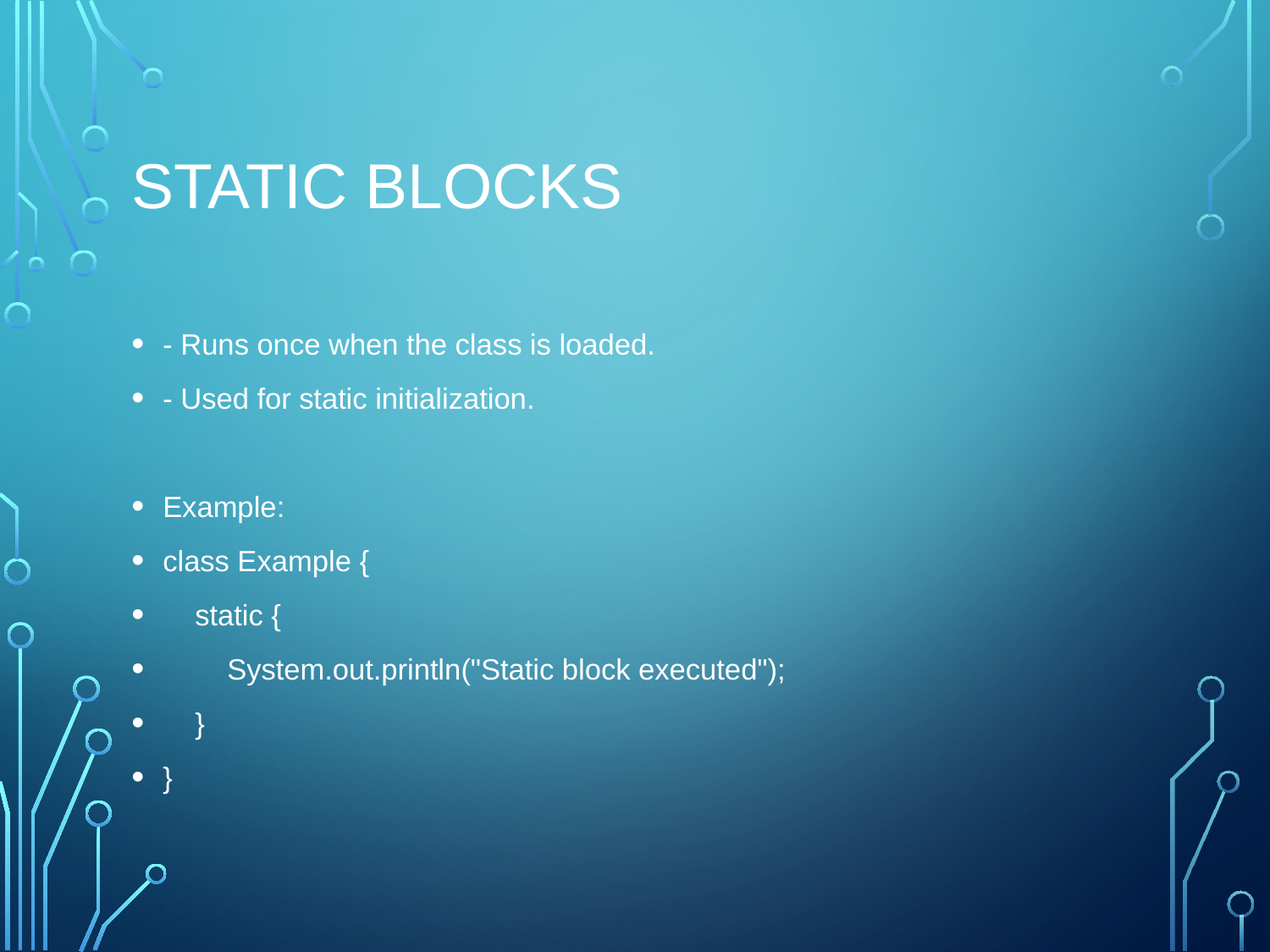

# Static Blocks
- Runs once when the class is loaded.
- Used for static initialization.

Example:
class Example {
    static {
        System.out.println("Static block executed");
    }
}